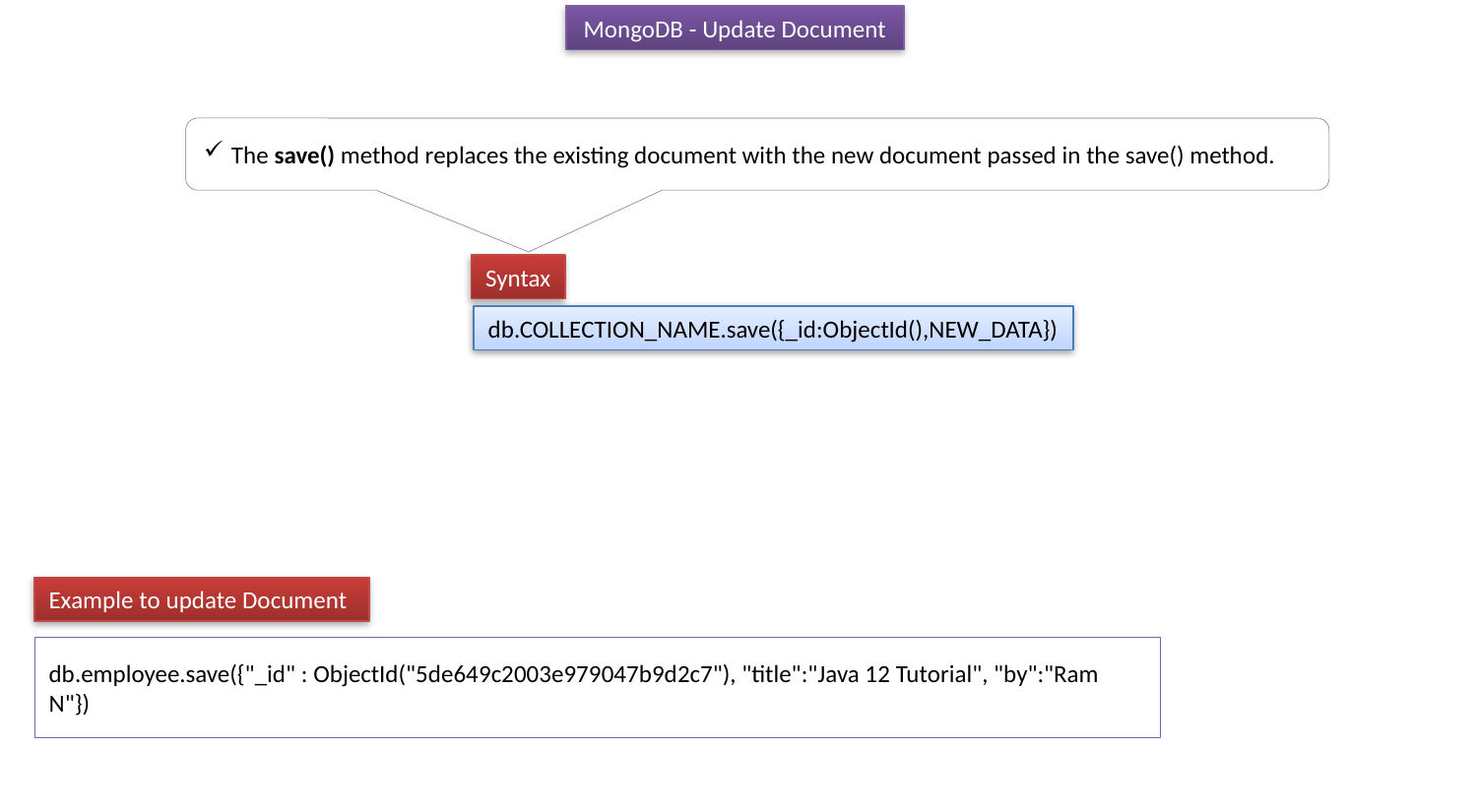

MongoDB - Update Document

The save() method replaces the existing document with the new document passed in the save() method.
Syntax
db.COLLECTION_NAME.save({_id:ObjectId(),NEW_DATA})
Example to update Document
db.employee.save({"_id" : ObjectId("5de649c2003e979047b9d2c7"), "title":"Java 12 Tutorial", "by":"Ram N"})